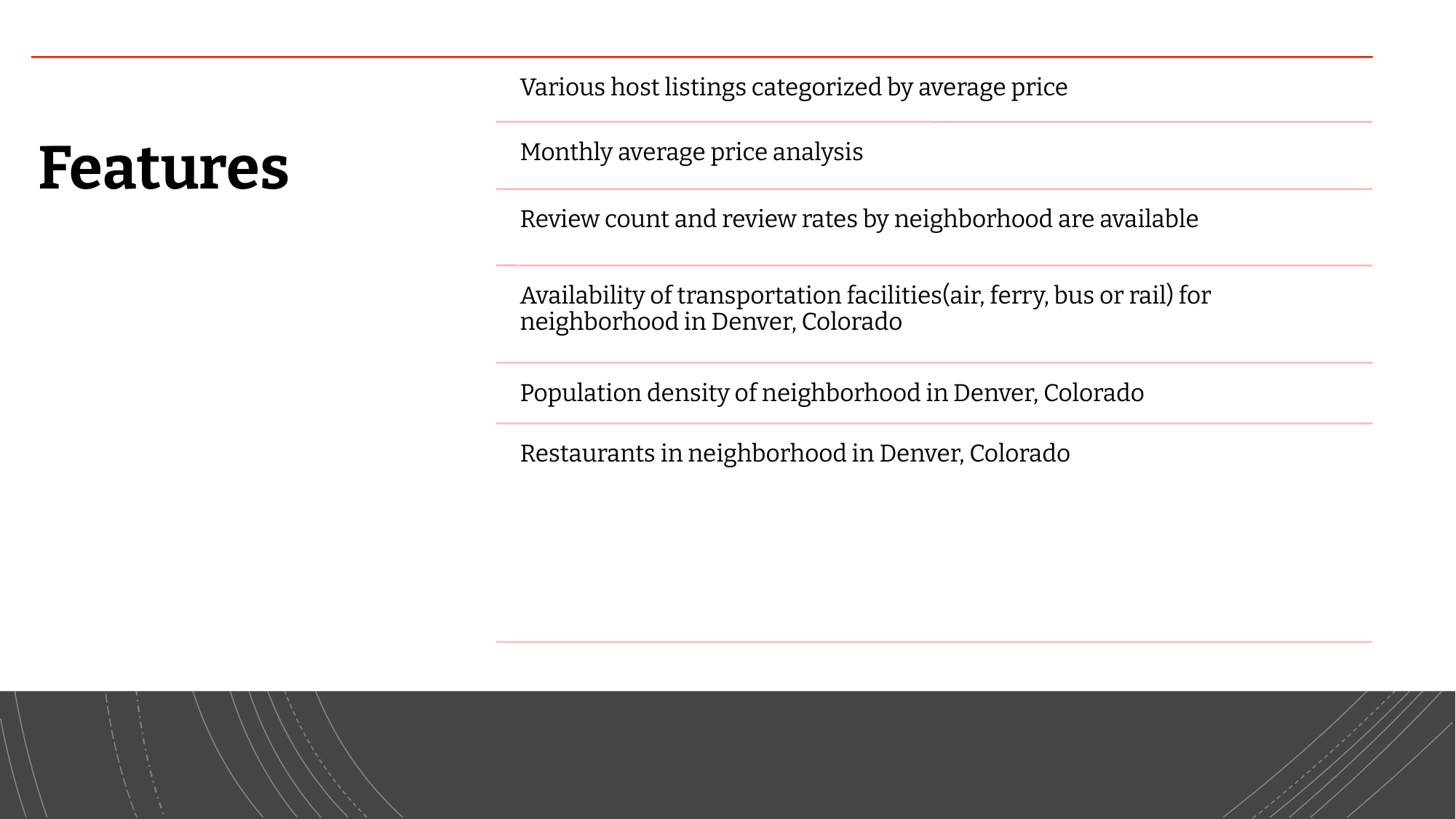

Features
Various host listings categorized by average price
Monthly average price analysis
Review count and review rates by neighborhood are available
Availability of transportation facilities(air, ferry, bus or rail) for neighborhood in Denver, Colorado

Population density of neighborhood in Denver, Colorado
Restaurants in neighborhood in Denver, Colorado